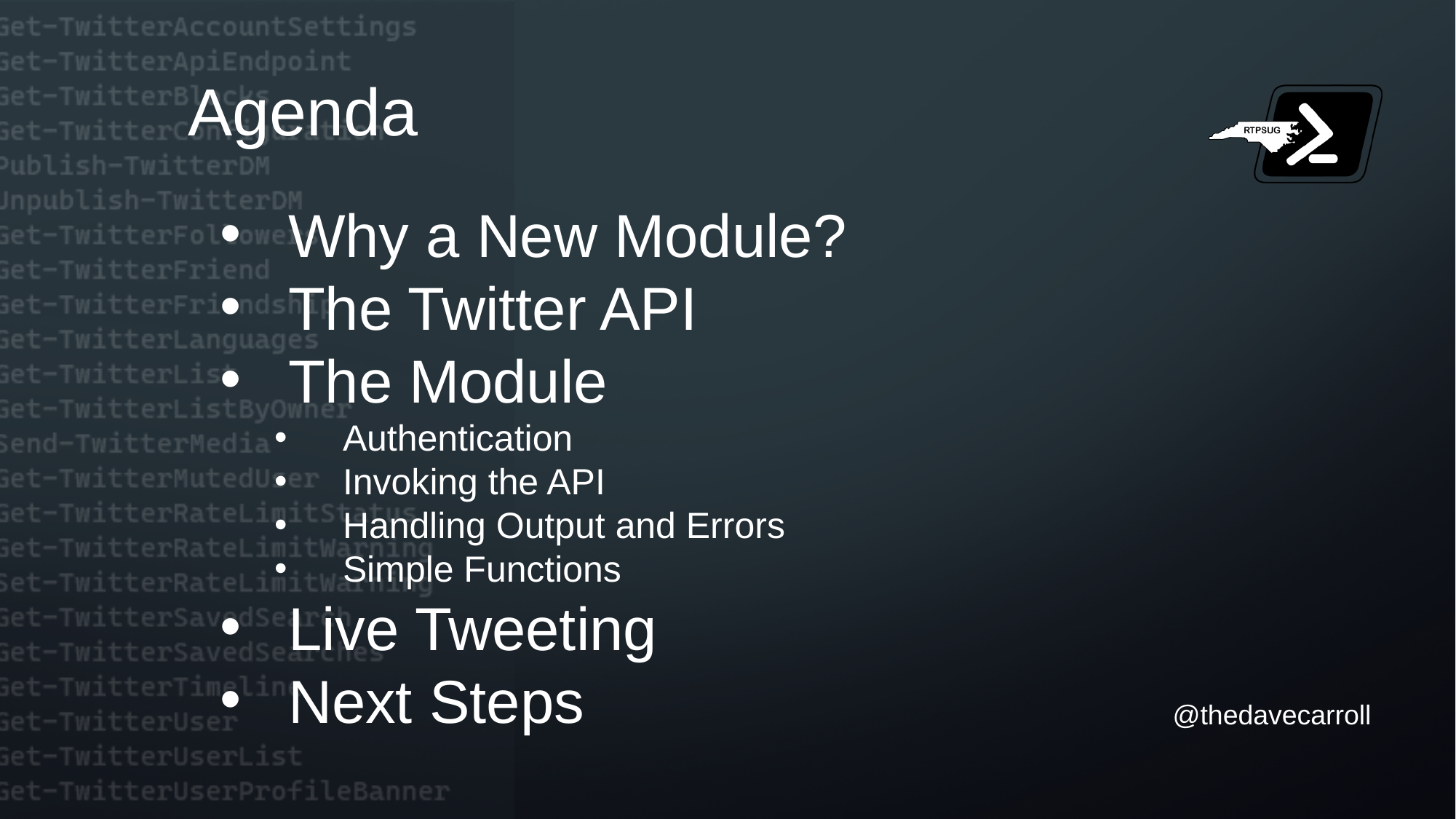

Agenda
Why a New Module?
The Twitter API
The Module
Authentication
Invoking the API
Handling Output and Errors
Simple Functions
Live Tweeting
Next Steps
@thedavecarroll